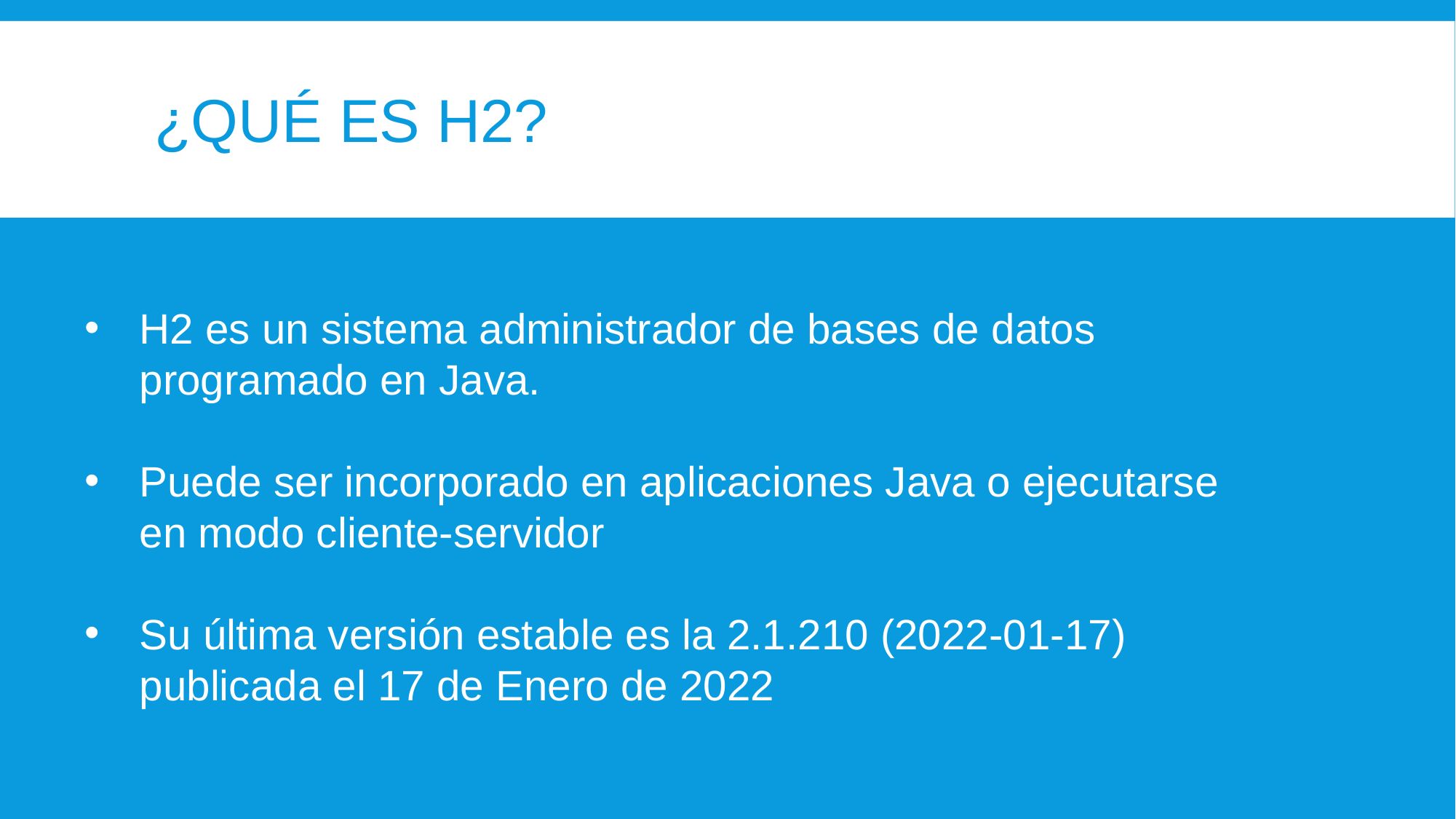

# ¿qué es h2?
H2 es un sistema administrador de bases de datos programado en Java.

Puede ser incorporado en aplicaciones Java o ejecutarse en modo cliente-servidor

Su última versión estable es la 2.1.210 (2022-01-17) publicada el 17 de Enero de 2022